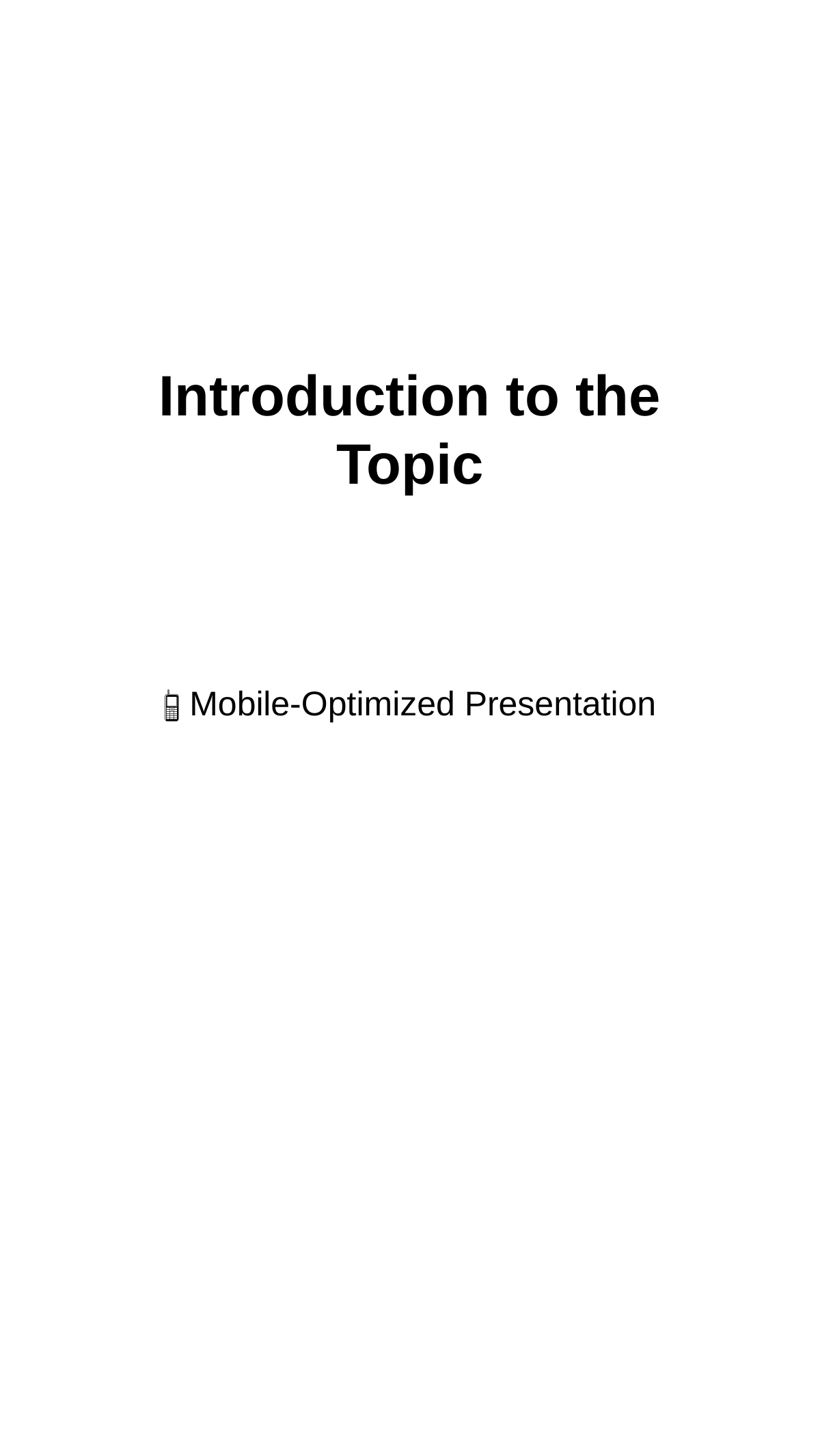

#

Introduction to the Topic

📱 Mobile-Optimized Presentation